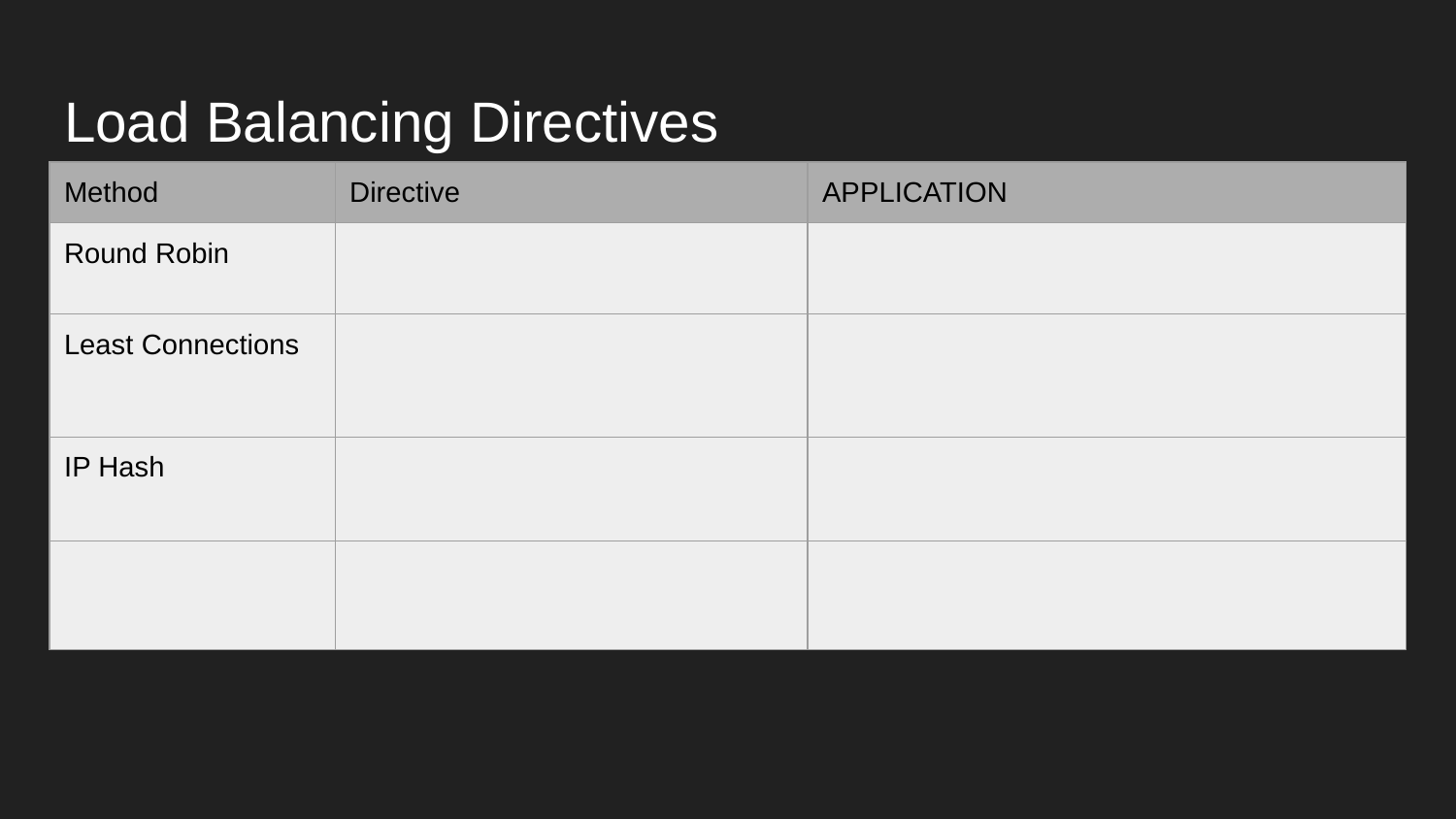

# Load Balancing Directives
| Method | Directive | APPLICATION |
| --- | --- | --- |
| Round Robin |  |  |
| Least Connections |  |  |
| IP Hash |  |  |
|  |  |  |